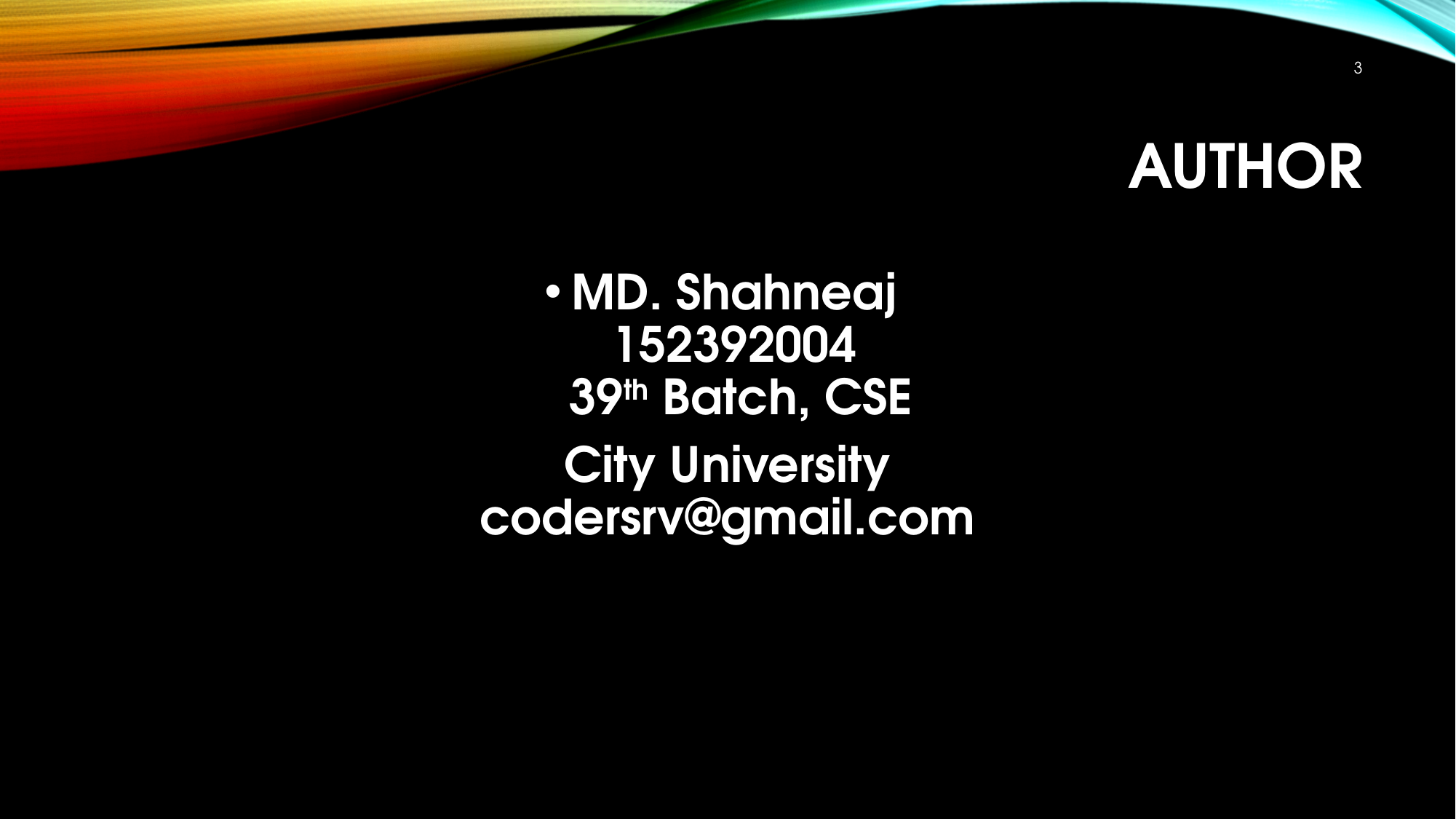

3
# Author
MD. Shahneaj
152392004
39th Batch, CSE
City University
codersrv@gmail.com